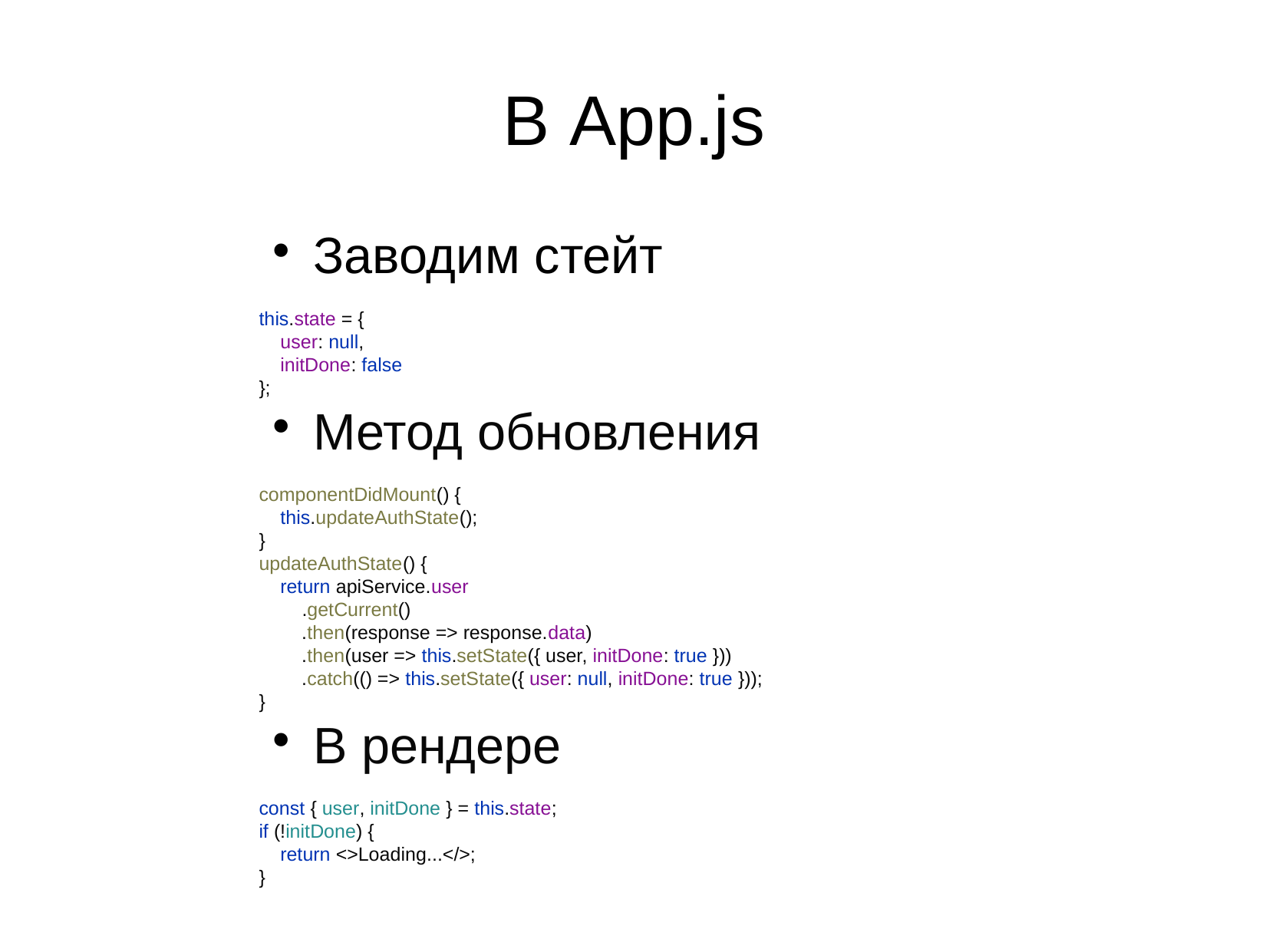

В App.js
Заводим стейт
this.state = {
    user: null,
    initDone: false
};
Метод обновления
componentDidMount() {
    this.updateAuthState();
}
updateAuthState() {
    return apiService.user
        .getCurrent()
        .then(response => response.data)
        .then(user => this.setState({ user, initDone: true }))
        .catch(() => this.setState({ user: null, initDone: true }));
}
В рендере
const { user, initDone } = this.state;
if (!initDone) {
    return <>Loading...</>;
}